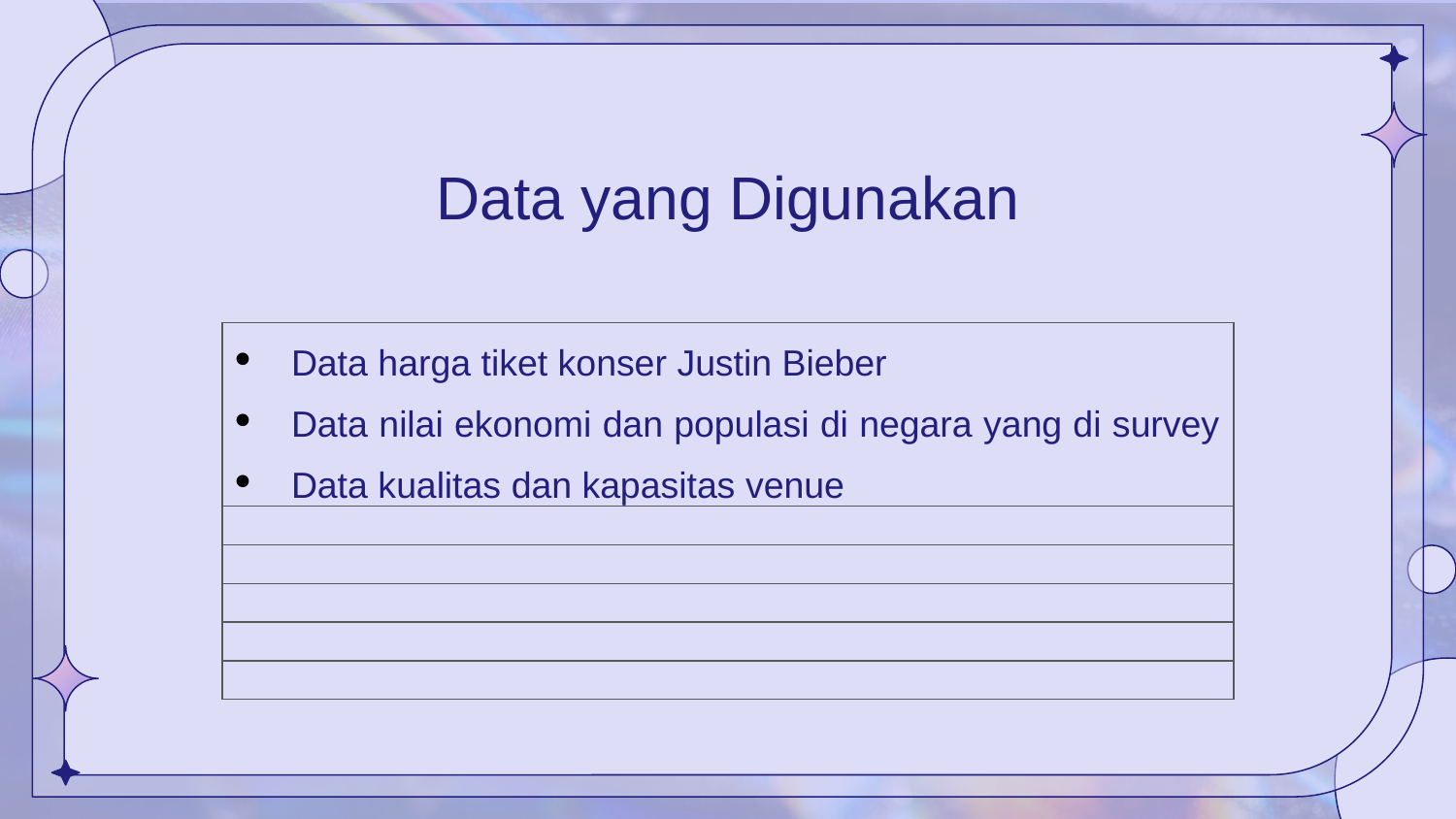

# Data yang Digunakan

| Data harga tiket konser Justin Bieber Data nilai ekonomi dan populasi di negara yang di survey Data kualitas dan kapasitas venue |
| --- |
|  |
|  |
|  |
|  |
|  |